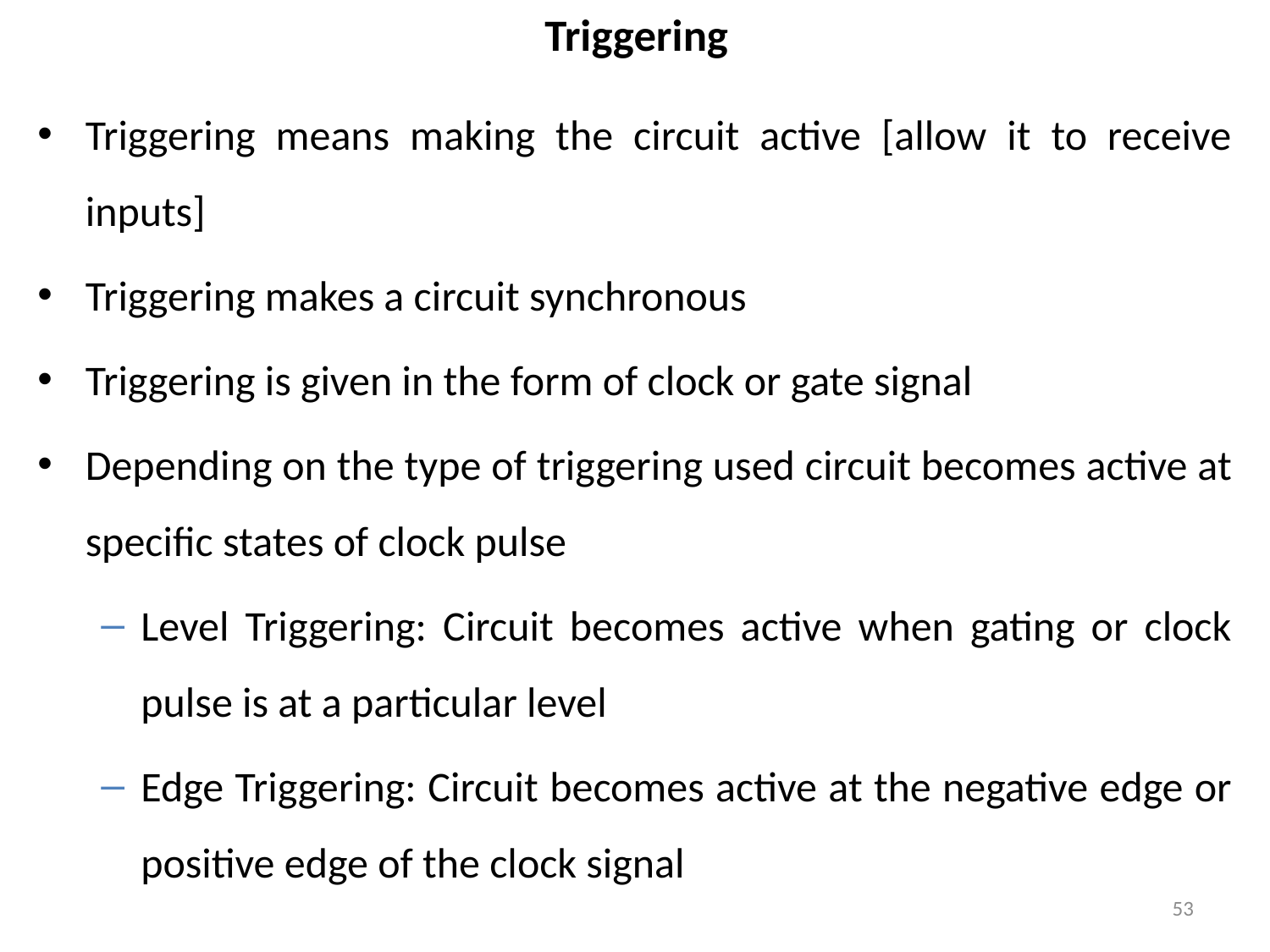

# Triggering
Triggering means making the circuit active [allow it to receive inputs]
Triggering makes a circuit synchronous
Triggering is given in the form of clock or gate signal
Depending on the type of triggering used circuit becomes active at specific states of clock pulse
Level Triggering: Circuit becomes active when gating or clock pulse is at a particular level
Edge Triggering: Circuit becomes active at the negative edge or positive edge of the clock signal
53